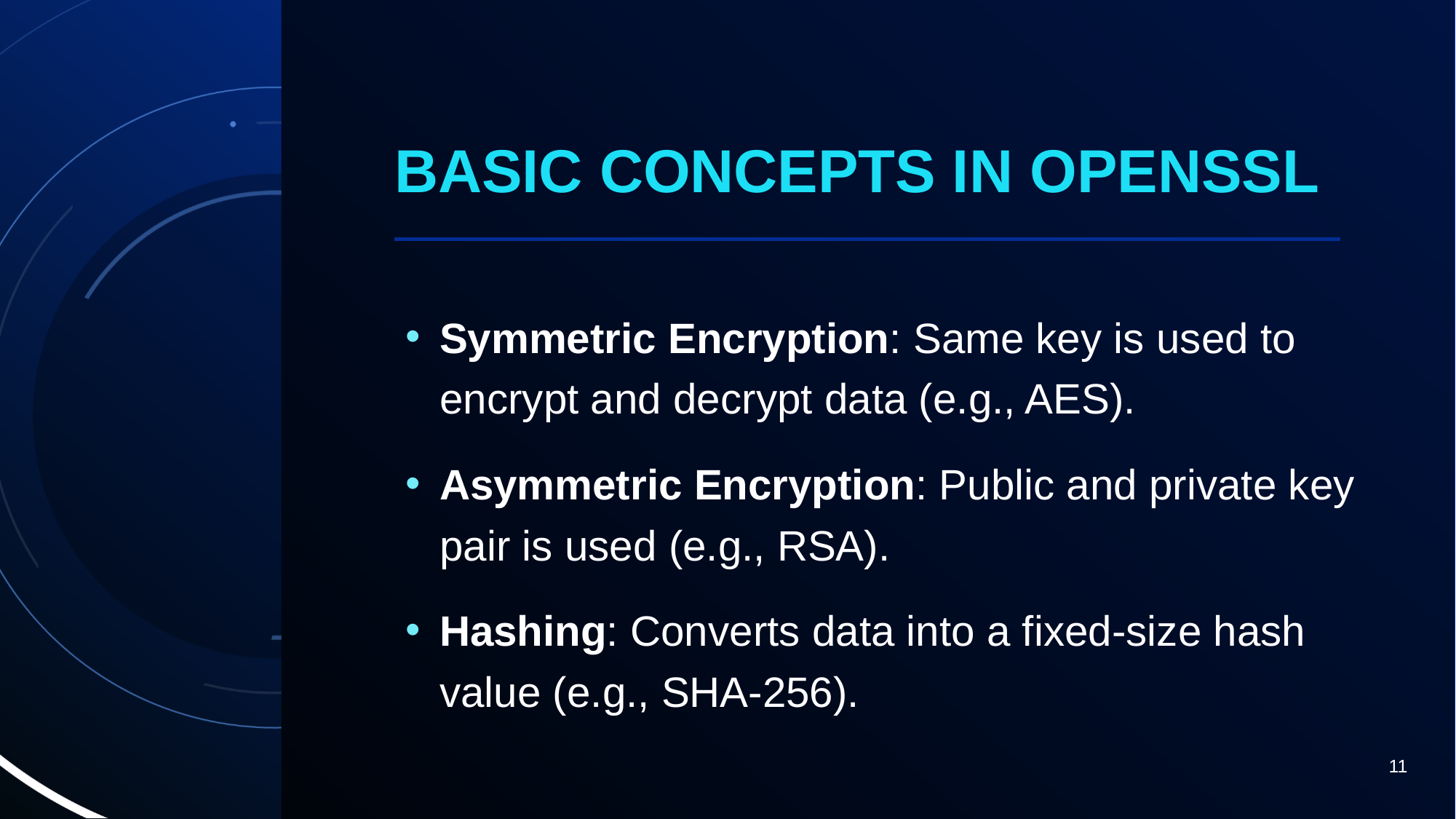

# Basic Concepts in OpenSSL
Symmetric Encryption: Same key is used to encrypt and decrypt data (e.g., AES).
Asymmetric Encryption: Public and private key pair is used (e.g., RSA).
Hashing: Converts data into a fixed-size hash value (e.g., SHA-256).
11